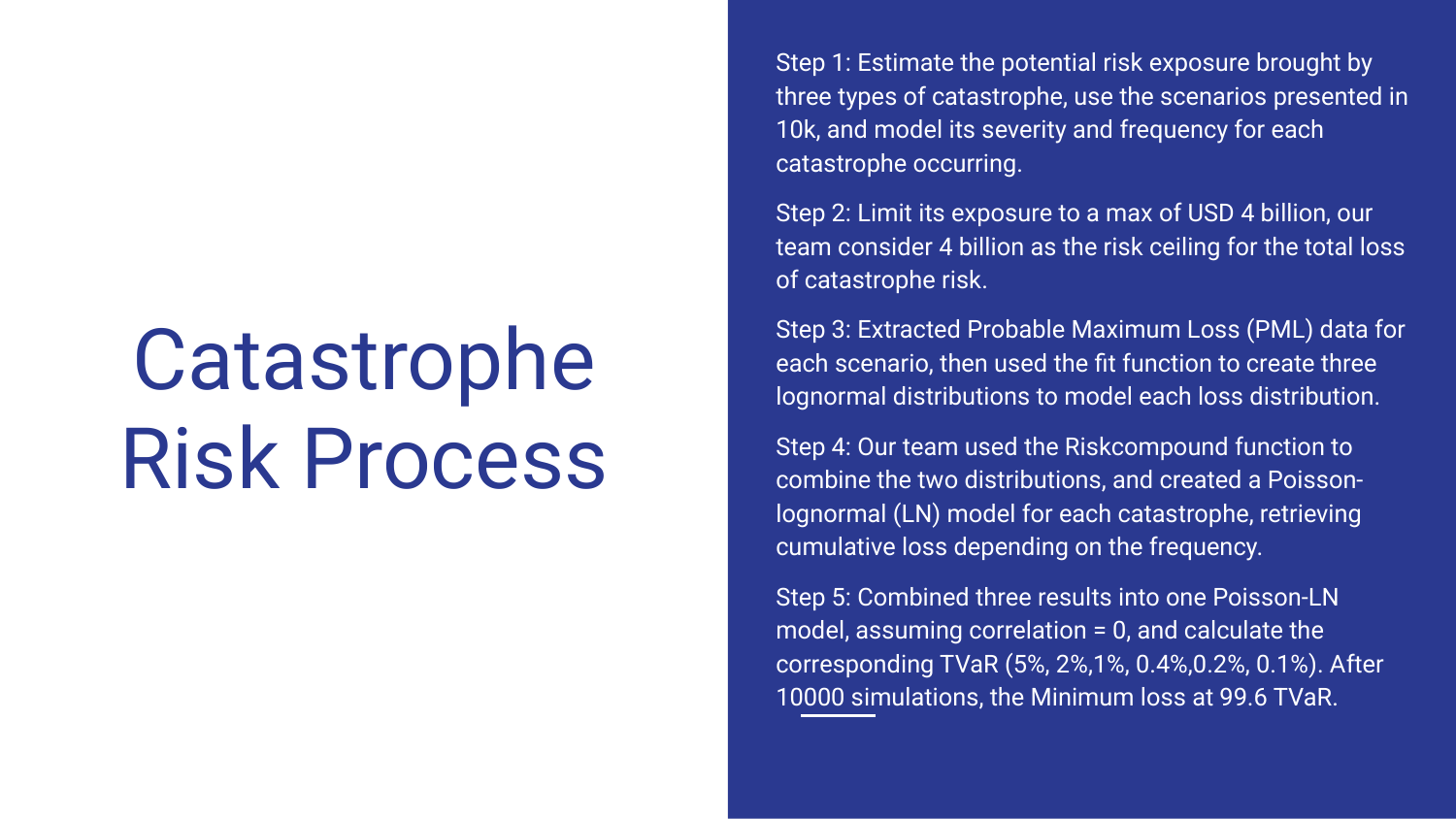

Step 1: Estimate the potential risk exposure brought by three types of catastrophe, use the scenarios presented in 10k, and model its severity and frequency for each catastrophe occurring.
Step 2: Limit its exposure to a max of USD 4 billion, our team consider 4 billion as the risk ceiling for the total loss of catastrophe risk.
Step 3: Extracted Probable Maximum Loss (PML) data for each scenario, then used the fit function to create three lognormal distributions to model each loss distribution.
Step 4: Our team used the Riskcompound function to combine the two distributions, and created a Poisson-lognormal (LN) model for each catastrophe, retrieving cumulative loss depending on the frequency.
Step 5: Combined three results into one Poisson-LN model, assuming correlation = 0, and calculate the corresponding TVaR (5%, 2%,1%, 0.4%,0.2%, 0.1%). After 10000 simulations, the Minimum loss at 99.6 TVaR.
# Catastrophe Risk Process